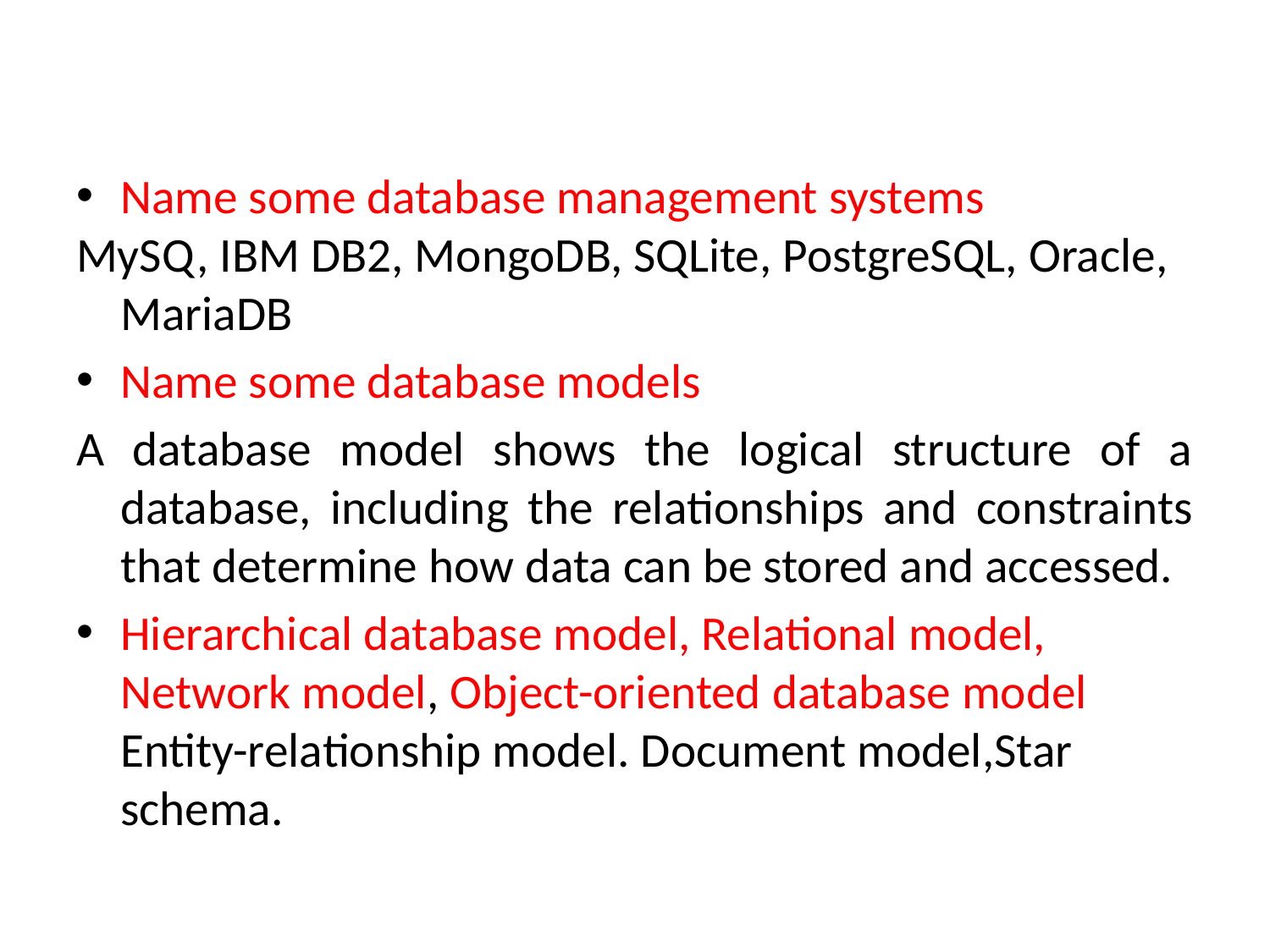

#
Name some database management systems
MySQ, IBM DB2, MongoDB, SQLite, PostgreSQL, Oracle, MariaDB
Name some database models
A database model shows the logical structure of a database, including the relationships and constraints that determine how data can be stored and accessed.
Hierarchical database model, Relational model, Network model, Object-oriented database model Entity-relationship model. Document model,Star schema.